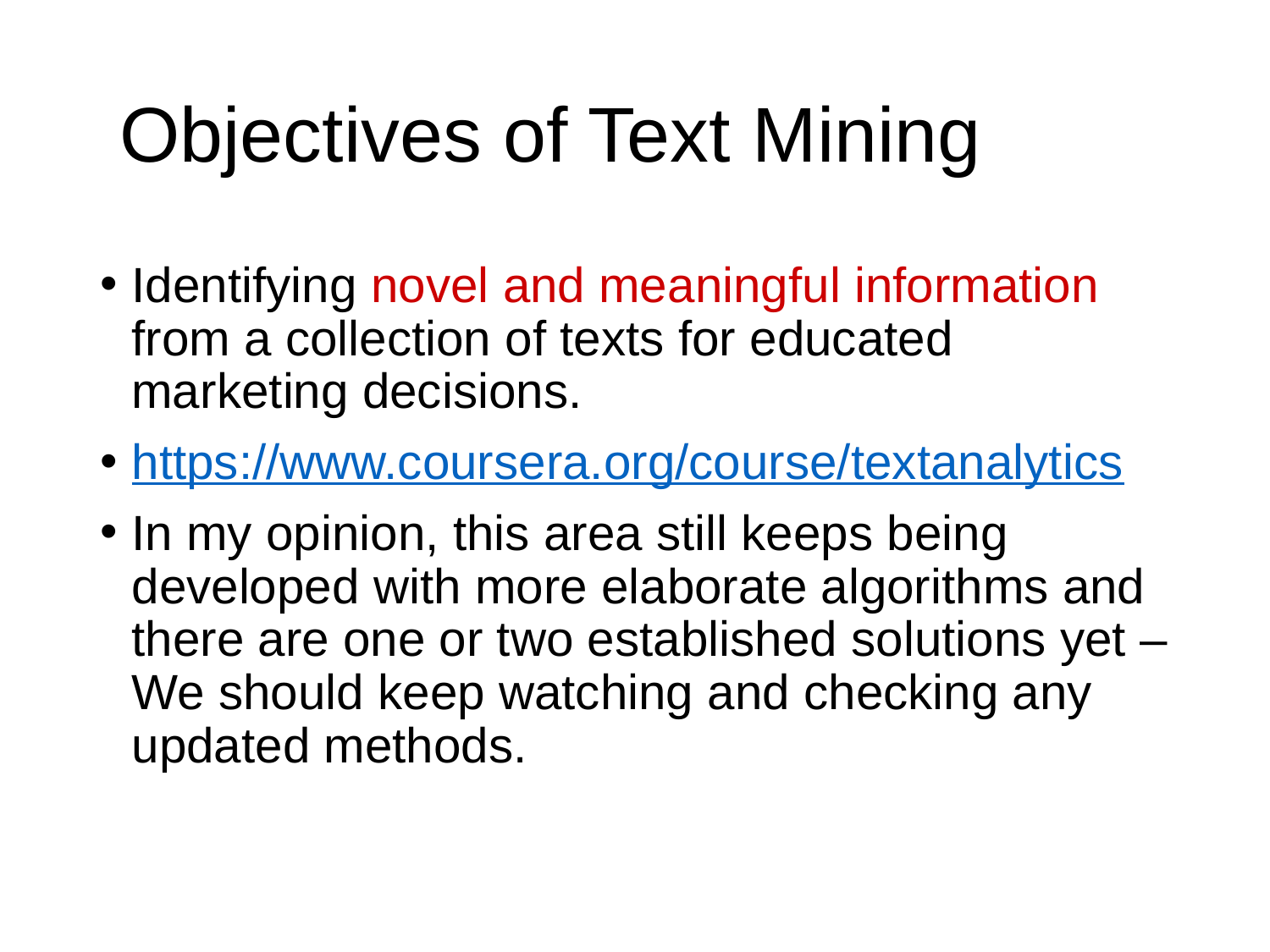

# Objectives of Text Mining
Identifying novel and meaningful information from a collection of texts for educated marketing decisions.
https://www.coursera.org/course/textanalytics
In my opinion, this area still keeps being developed with more elaborate algorithms and there are one or two established solutions yet – We should keep watching and checking any updated methods.